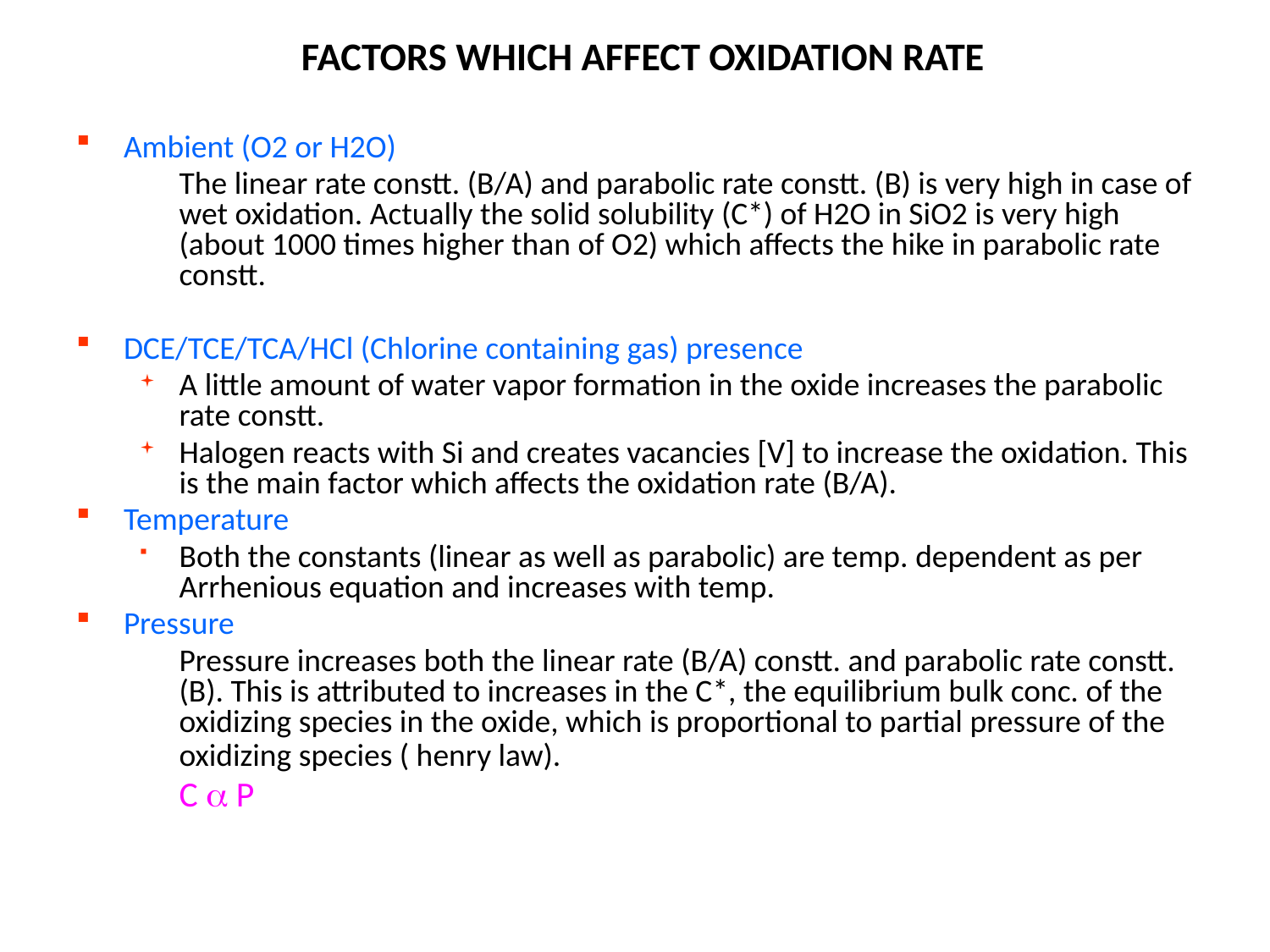

# FACTORS WHICH AFFECT OXIDATION RATE
Ambient (O2 or H2O)
	The linear rate constt. (B/A) and parabolic rate constt. (B) is very high in case of wet oxidation. Actually the solid solubility (C*) of H2O in SiO2 is very high (about 1000 times higher than of O2) which affects the hike in parabolic rate constt.

DCE/TCE/TCA/HCl (Chlorine containing gas) presence
A little amount of water vapor formation in the oxide increases the parabolic rate constt.
Halogen reacts with Si and creates vacancies [V] to increase the oxidation. This is the main factor which affects the oxidation rate (B/A).
Temperature
Both the constants (linear as well as parabolic) are temp. dependent as per Arrhenious equation and increases with temp.
Pressure
	Pressure increases both the linear rate (B/A) constt. and parabolic rate constt. (B). This is attributed to increases in the C*, the equilibrium bulk conc. of the oxidizing species in the oxide, which is proportional to partial pressure of the oxidizing species ( henry law).
	C α P